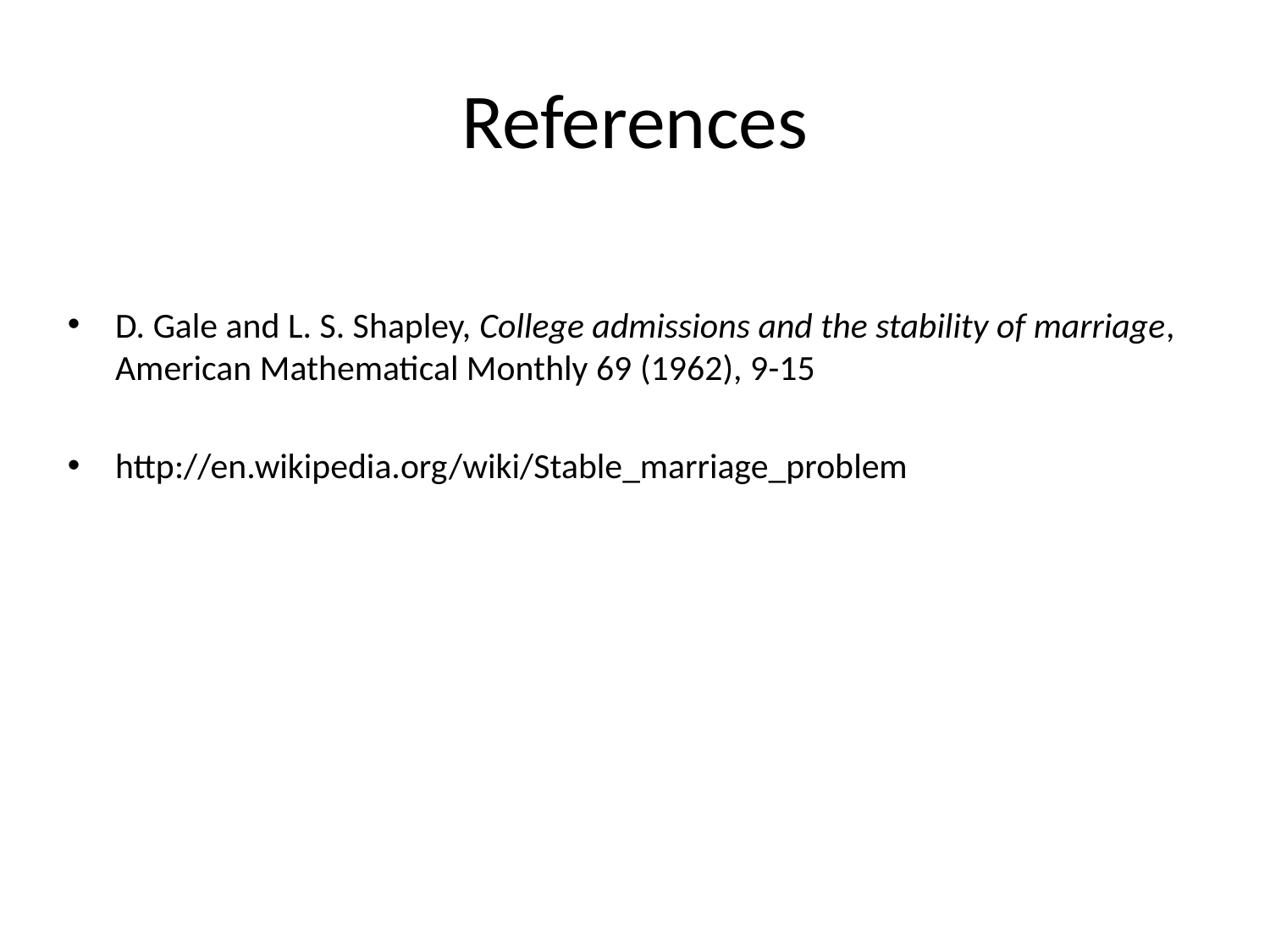

# References
D. Gale and L. S. Shapley, College admissions and the stability of marriage, American Mathematical Monthly 69 (1962), 9-15

http://en.wikipedia.org/wiki/Stable_marriage_problem